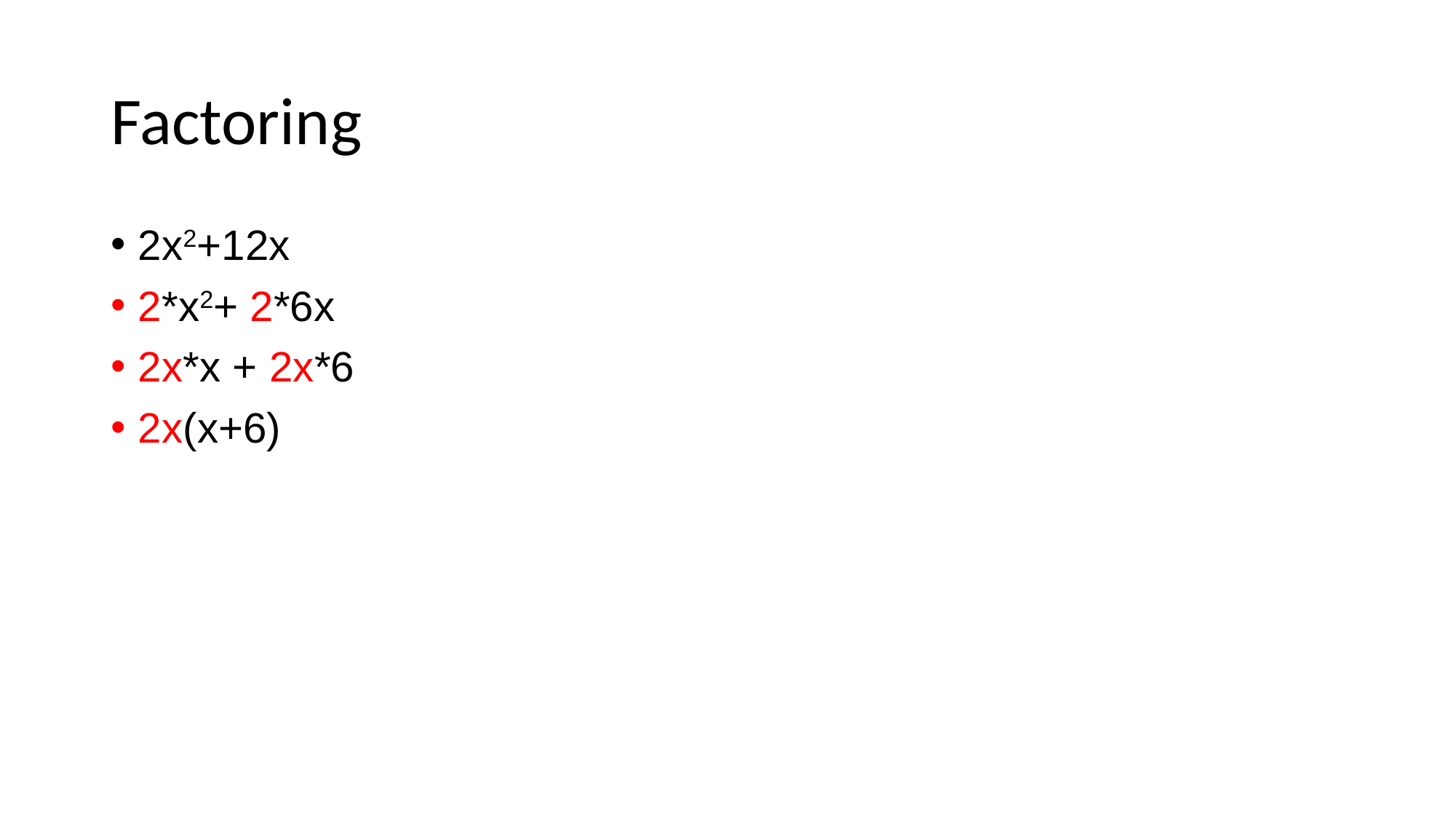

# Factoring
2x2+12x
2*x2+ 2*6x
2x*x + 2x*6
2x(x+6)